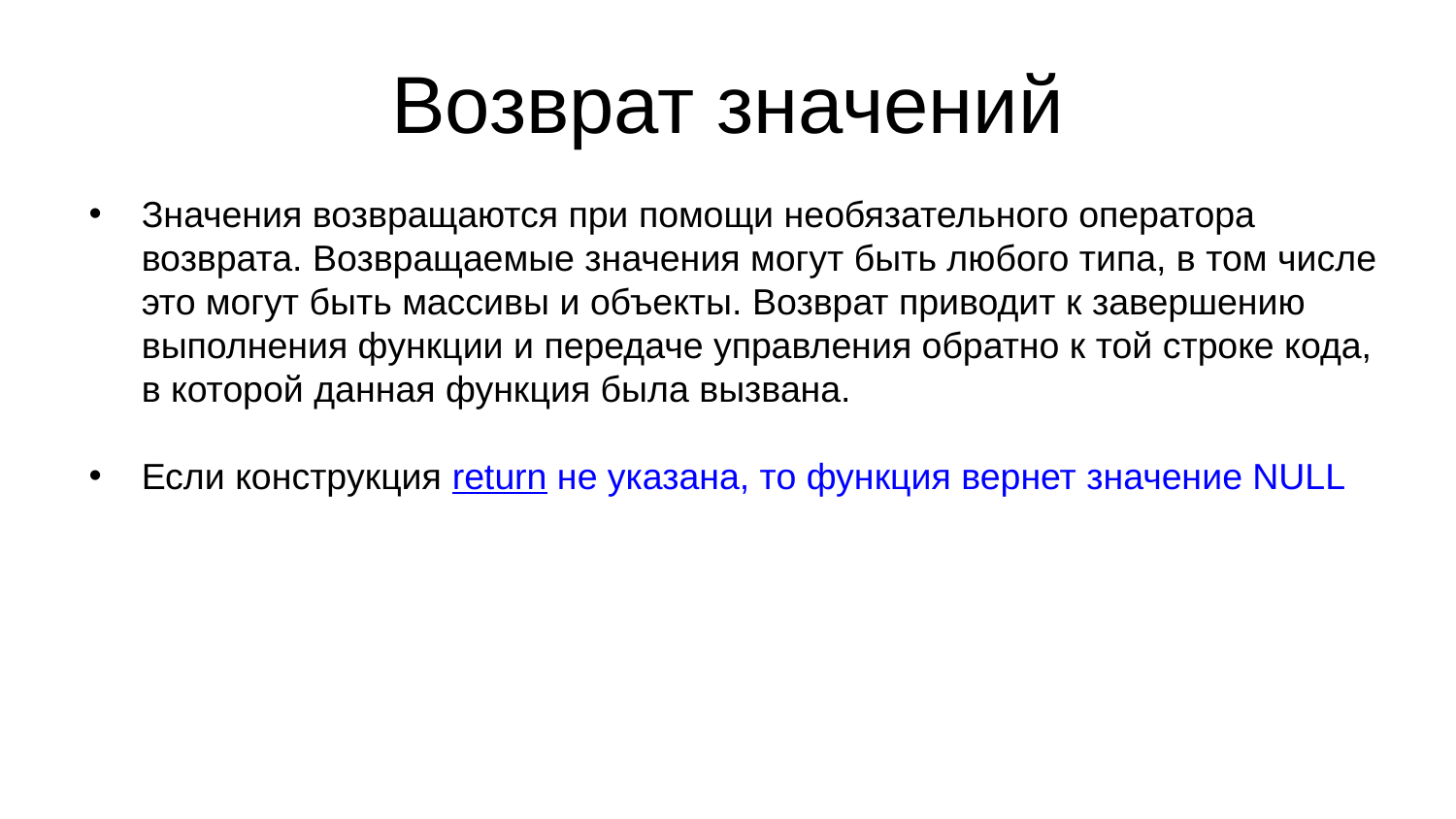

Возврат значений
Значения возвращаются при помощи необязательного оператора возврата. Возвращаемые значения могут быть любого типа, в том числе это могут быть массивы и объекты. Возврат приводит к завершению выполнения функции и передаче управления обратно к той строке кода, в которой данная функция была вызвана.

Если конструкция return не указана, то функция вернет значение NULL